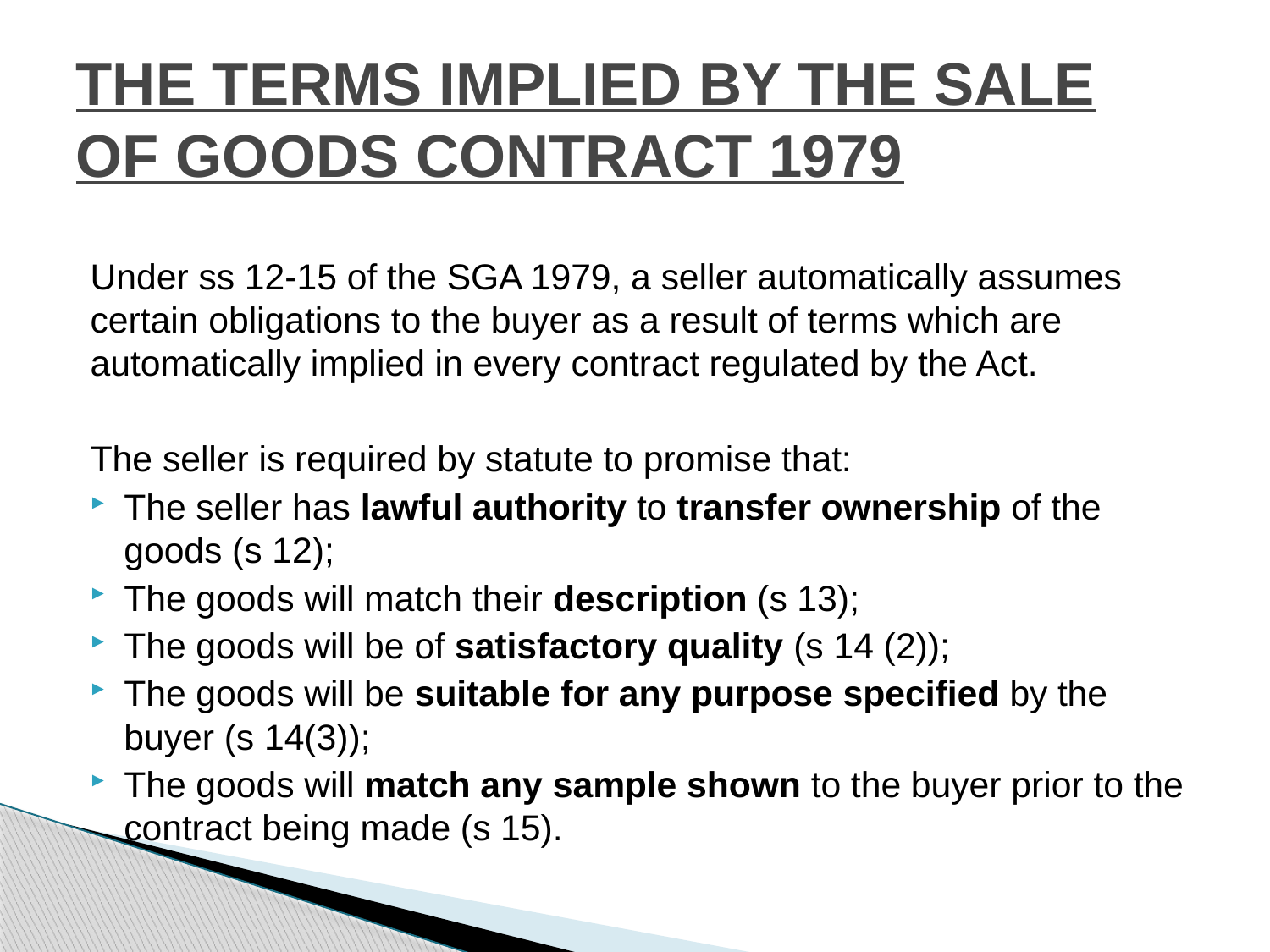

# THE TERMS IMPLIED BY THE SALE OF GOODS CONTRACT 1979

Under ss 12-15 of the SGA 1979, a seller automatically assumes certain obligations to the buyer as a result of terms which are automatically implied in every contract regulated by the Act.

The seller is required by statute to promise that:
The seller has lawful authority to transfer ownership of the goods (s 12);
The goods will match their description (s 13);
The goods will be of satisfactory quality (s 14 (2));
The goods will be suitable for any purpose specified by the buyer (s 14(3));
The goods will match any sample shown to the buyer prior to the contract being made (s 15).